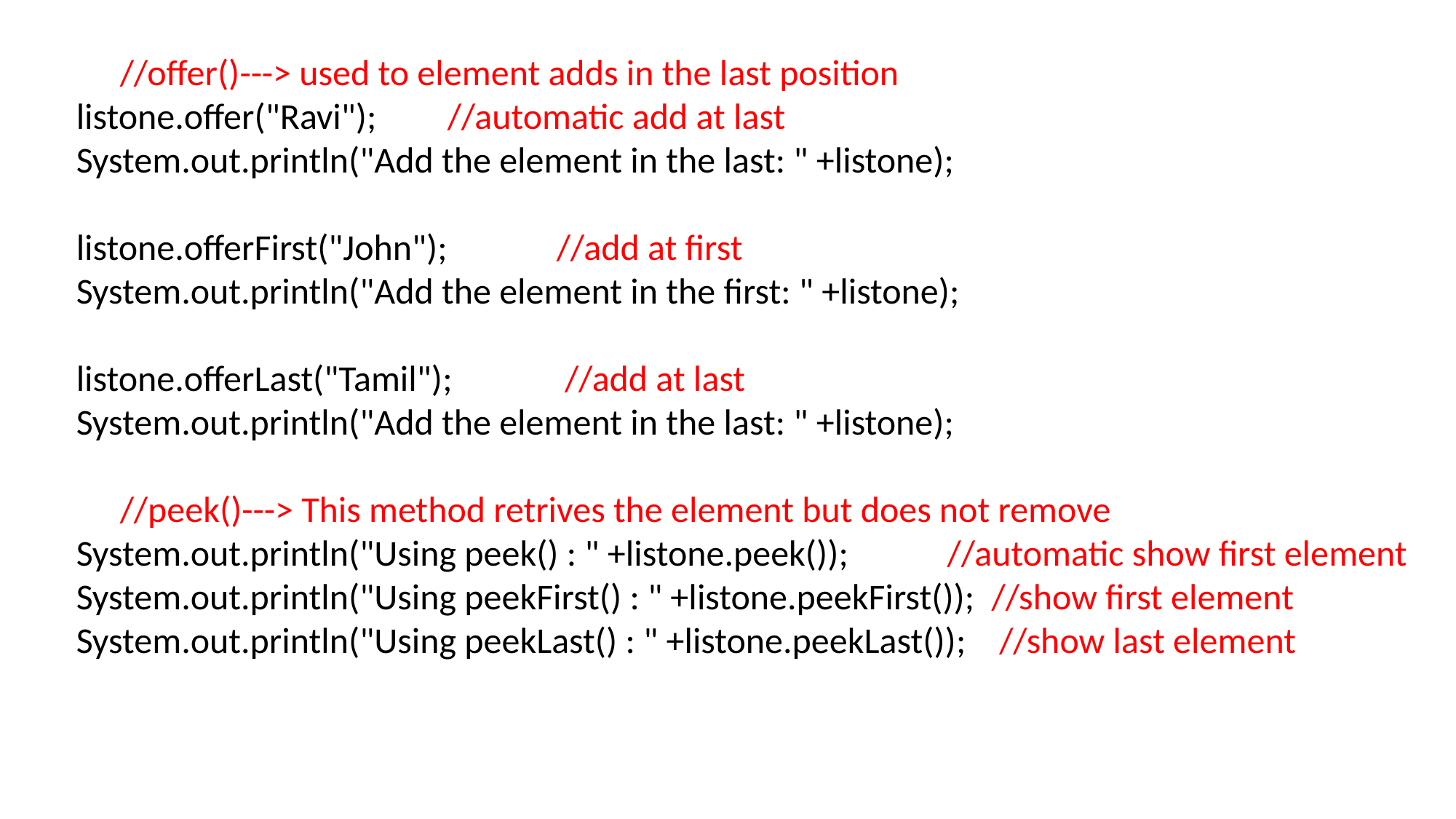

//offer()---> used to element adds in the last position
        listone.offer("Ravi");  	//automatic add at last
        System.out.println("Add the element in the last: " +listone);

        listone.offerFirst("John"); 	//add at first
        System.out.println("Add the element in the first: " +listone);

        listone.offerLast("Tamil");	 //add at last
        System.out.println("Add the element in the last: " +listone);

        	//peek()---> This method retrives the element but does not remove
        System.out.println("Using peek() : " +listone.peek());            //automatic show first element
        System.out.println("Using peekFirst() : " +listone.peekFirst());  //show first element
        System.out.println("Using peekLast() : " +listone.peekLast());    //show last element